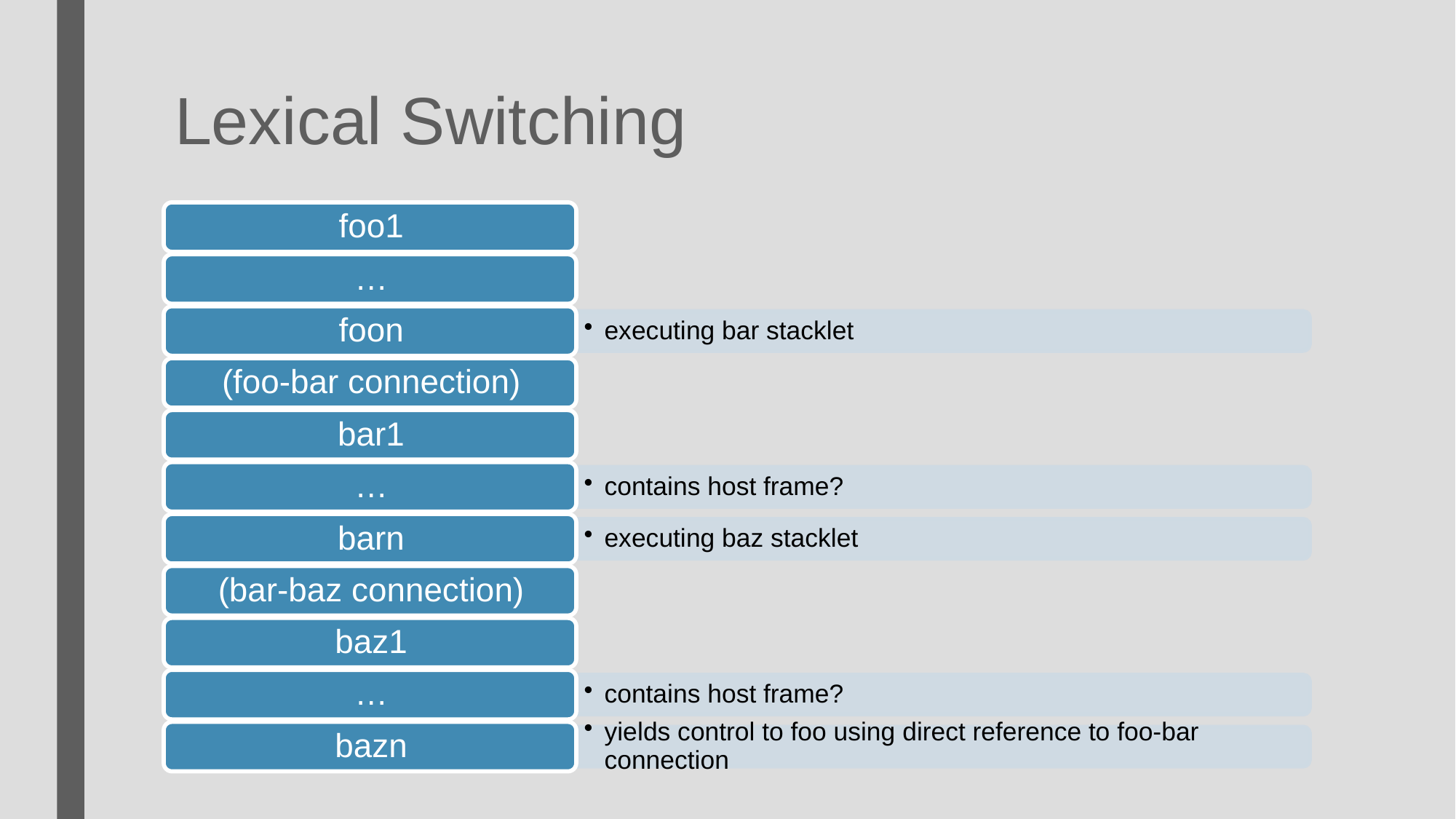

# Lexical Switching
foo1
…
executing bar stacklet
foon
(foo-bar connection)
bar1
contains host frame?
…
executing baz stacklet
barn
(bar-baz connection)
baz1
contains host frame?
…
yields control to foo using direct reference to foo-bar connection
bazn